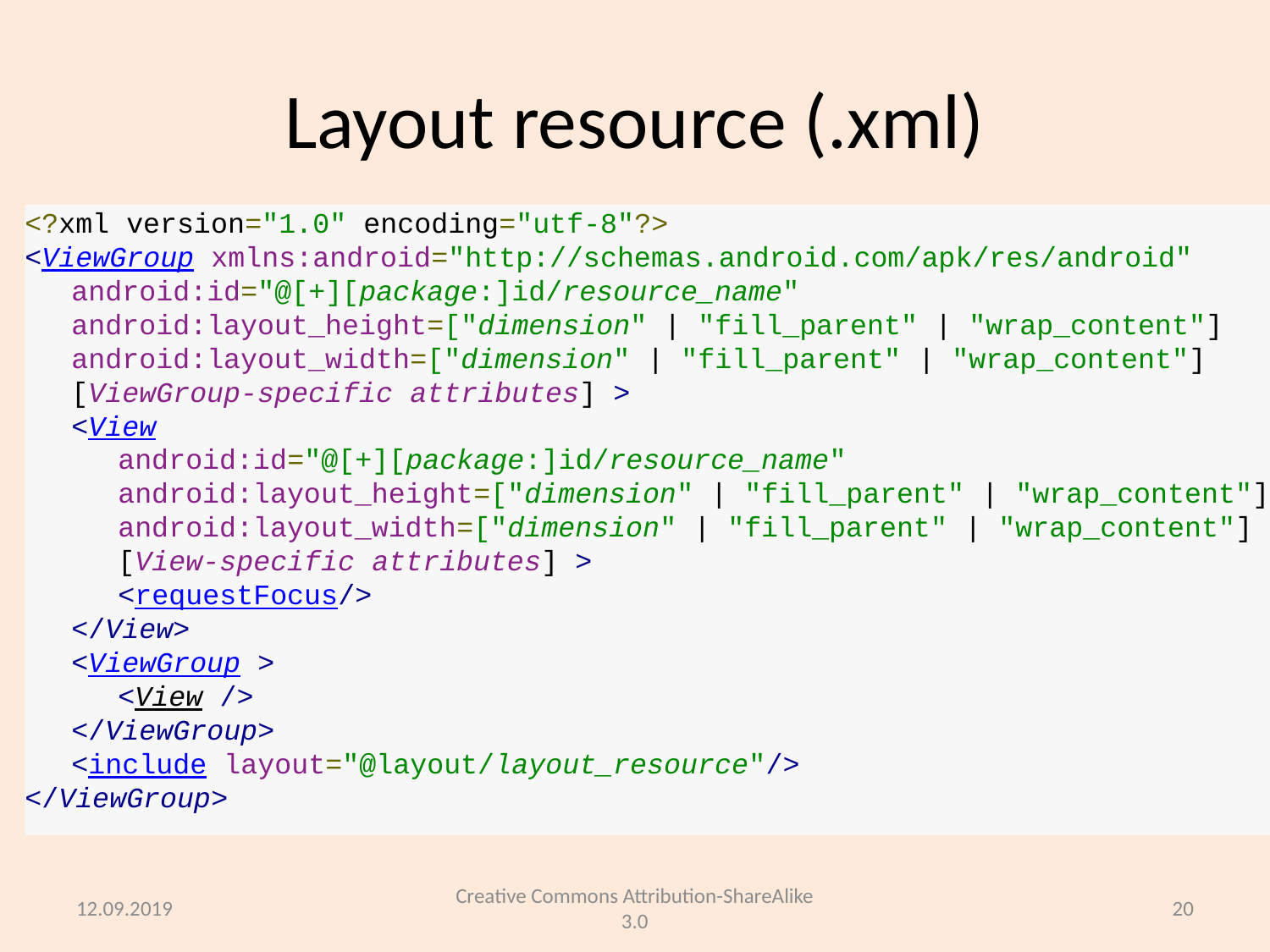

# Layout resource (.xml)
<?xml version="1.0" encoding="utf-8"?>
<ViewGroup xmlns:android="http://schemas.android.com/apk/res/android"
    android:id="@[+][package:]id/resource_name"
    android:layout_height=["dimension" | "fill_parent" | "wrap_content"]
    android:layout_width=["dimension" | "fill_parent" | "wrap_content"]
    [ViewGroup-specific attributes] >
    <View
        android:id="@[+][package:]id/resource_name"
        android:layout_height=["dimension" | "fill_parent" | "wrap_content"]
        android:layout_width=["dimension" | "fill_parent" | "wrap_content"]
        [View-specific attributes] >
        <requestFocus/>
    </View>
    <ViewGroup >
        <View />
    </ViewGroup>
    <include layout="@layout/layout_resource"/>
</ViewGroup>
12.09.2019
Creative Commons Attribution-ShareAlike 3.0
20